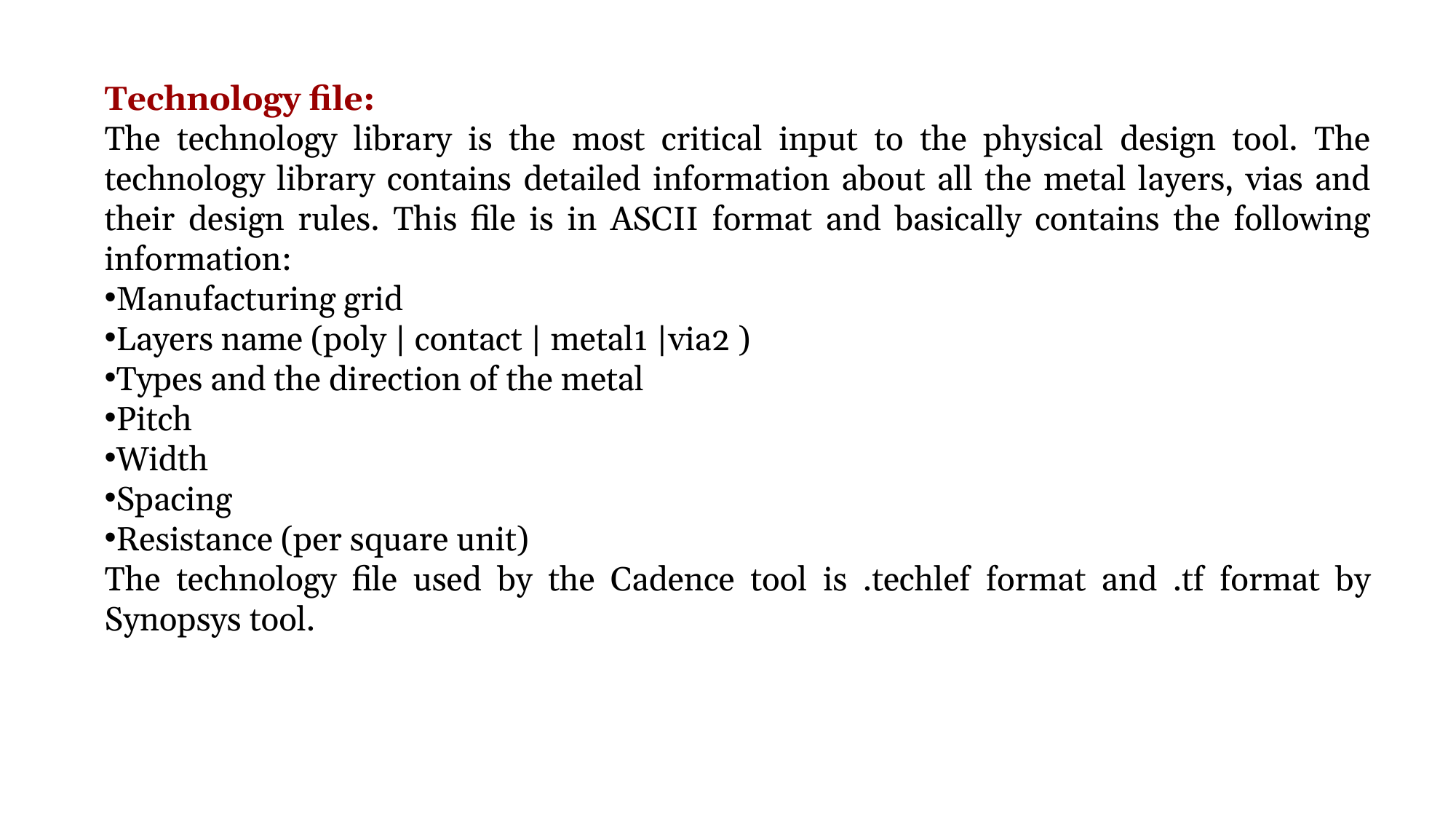

Technology file:
The technology library is the most critical input to the physical design tool. The technology library contains detailed information about all the metal layers, vias and their design rules. This file is in ASCII format and basically contains the following information:
Manufacturing grid
Layers name (poly | contact | metal1 |via2 )
Types and the direction of the metal
Pitch
Width
Spacing
Resistance (per square unit)
The technology file used by the Cadence tool is .techlef format and .tf format by Synopsys tool.